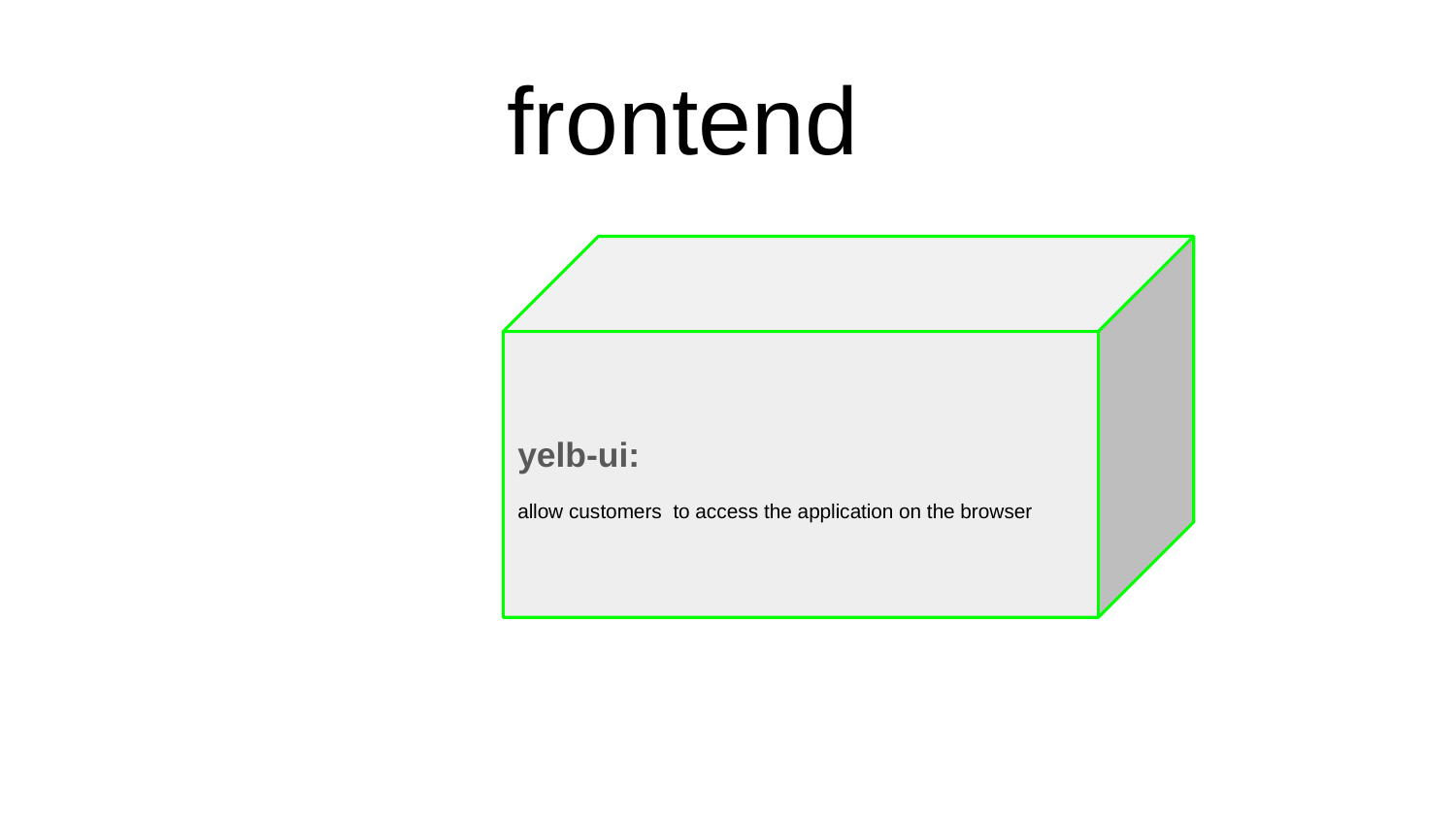

frontend
yelb-ui:
allow customers  to access the application on the browser